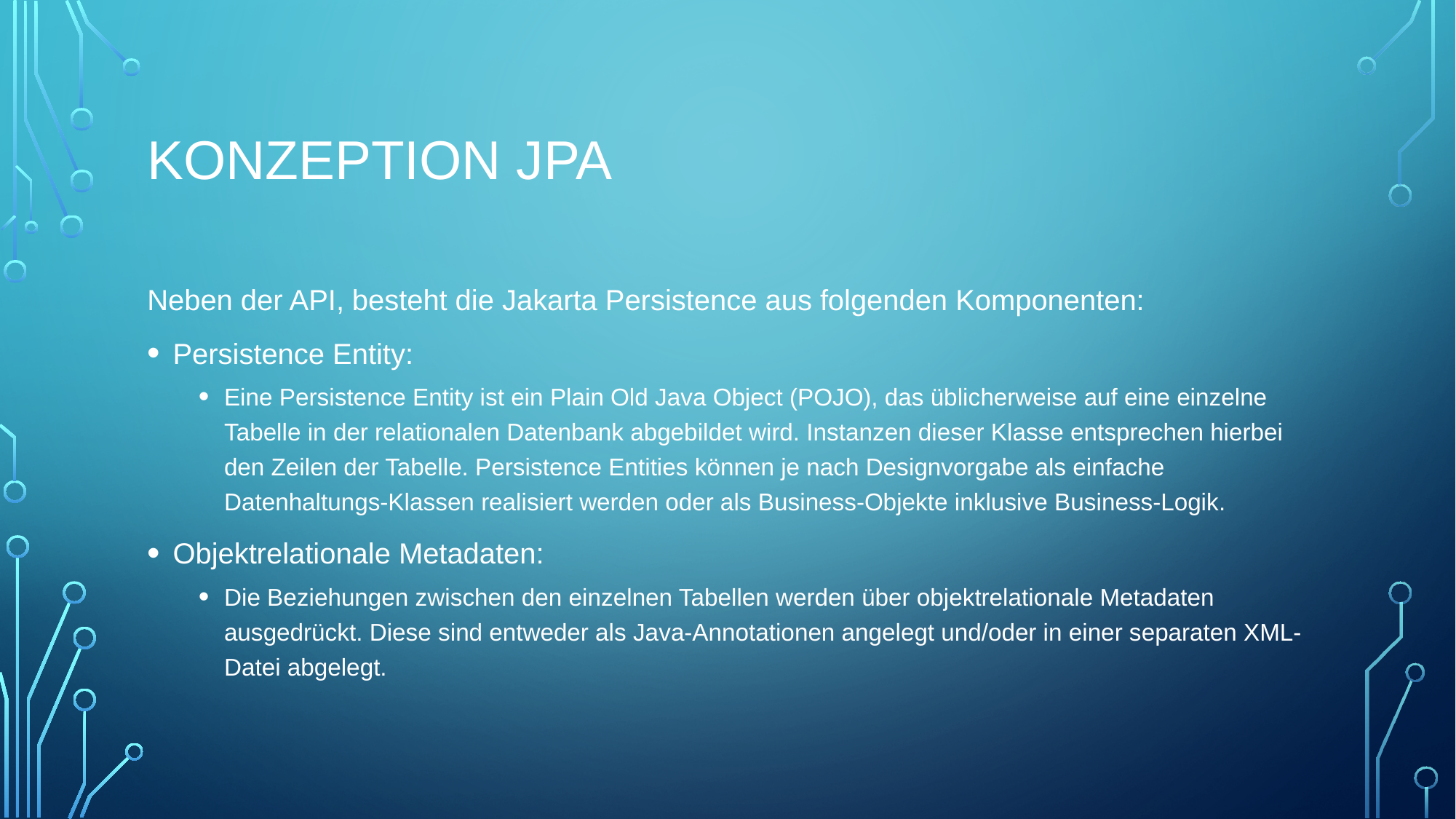

# Konzeption JPA
Neben der API, besteht die Jakarta Persistence aus folgenden Komponenten:
Persistence Entity:
Eine Persistence Entity ist ein Plain Old Java Object (POJO), das üblicherweise auf eine einzelne Tabelle in der relationalen Datenbank abgebildet wird. Instanzen dieser Klasse entsprechen hierbei den Zeilen der Tabelle. Persistence Entities können je nach Designvorgabe als einfache Datenhaltungs-Klassen realisiert werden oder als Business-Objekte inklusive Business-Logik.
Objektrelationale Metadaten:
Die Beziehungen zwischen den einzelnen Tabellen werden über objektrelationale Metadaten ausgedrückt. Diese sind entweder als Java-Annotationen angelegt und/oder in einer separaten XML-Datei abgelegt.